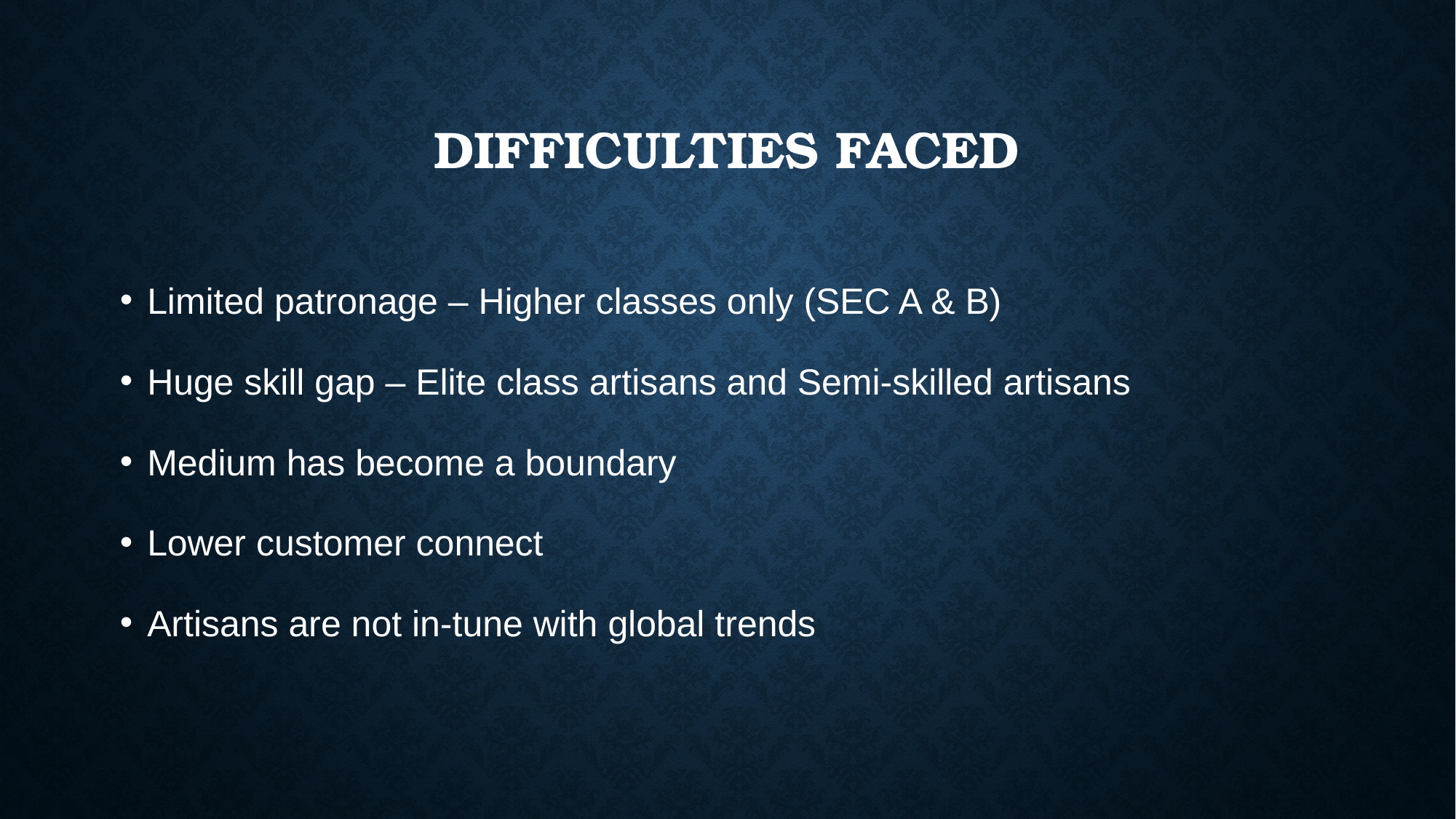

# DIFFICULTIES FACED
Limited patronage – Higher classes only (SEC A & B)
Huge skill gap – Elite class artisans and Semi-skilled artisans
Medium has become a boundary
Lower customer connect
Artisans are not in-tune with global trends